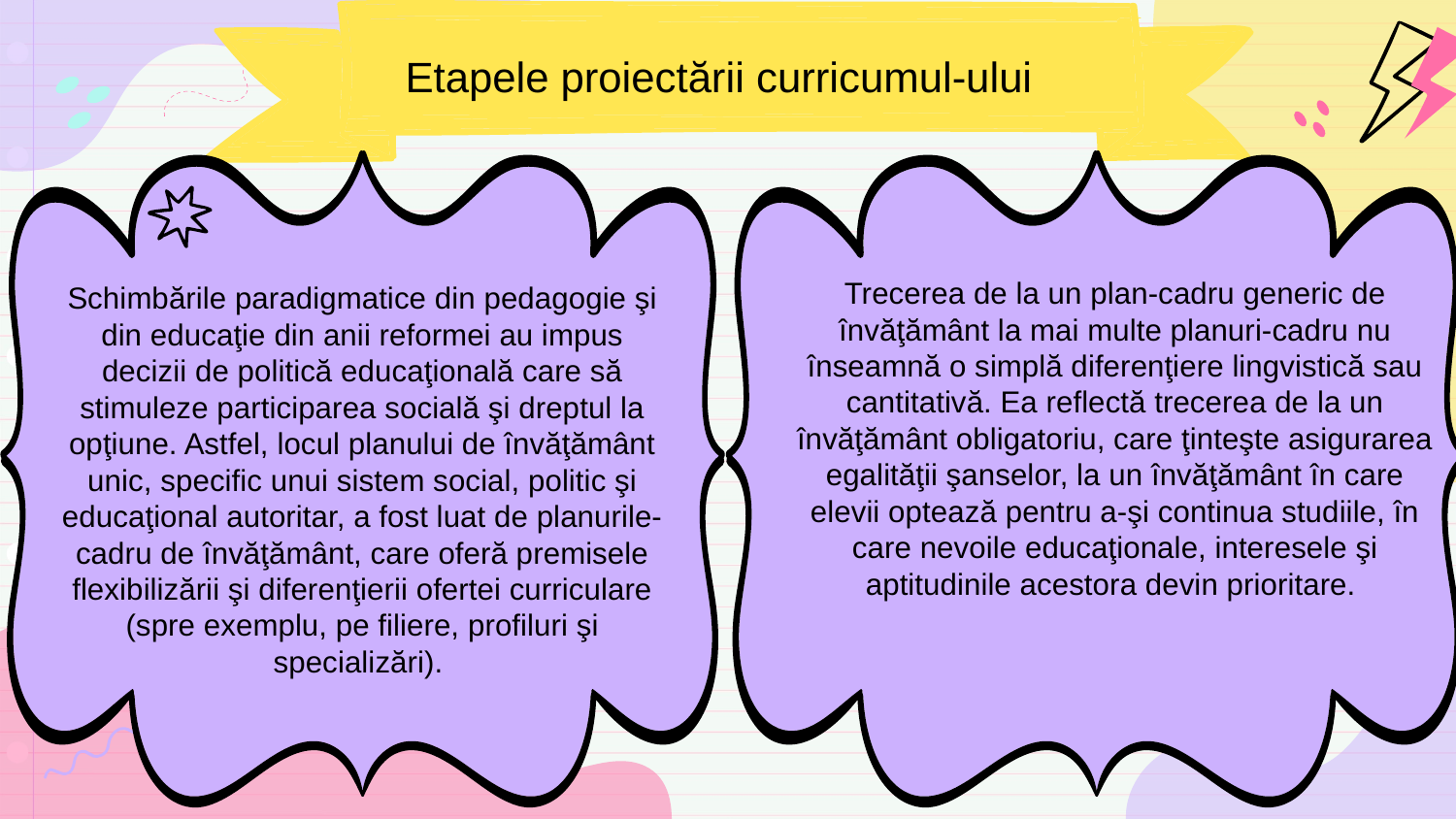

# Etapele proiectării curricumul-ului

Schimbările paradigmatice din pedagogie şi din educaţie din anii reformei au impus decizii de politică educaţională care să stimuleze participarea socială şi dreptul la opţiune. Astfel, locul planului de învăţământ unic, specific unui sistem social, politic şi educaţional autoritar, a fost luat de planurile-cadru de învăţământ, care oferă premisele flexibilizării şi diferenţierii ofertei curriculare (spre exemplu, pe filiere, profiluri şi specializări).
Trecerea de la un plan-cadru generic de învăţământ la mai multe planuri-cadru nu înseamnă o simplă diferenţiere lingvistică sau cantitativă. Ea reflectă trecerea de la un învăţământ obligatoriu, care ţinteşte asigurarea egalităţii şanselor, la un învăţământ în care elevii optează pentru a-şi continua studiile, în care nevoile educaţionale, interesele şi aptitudinile acestora devin prioritare.